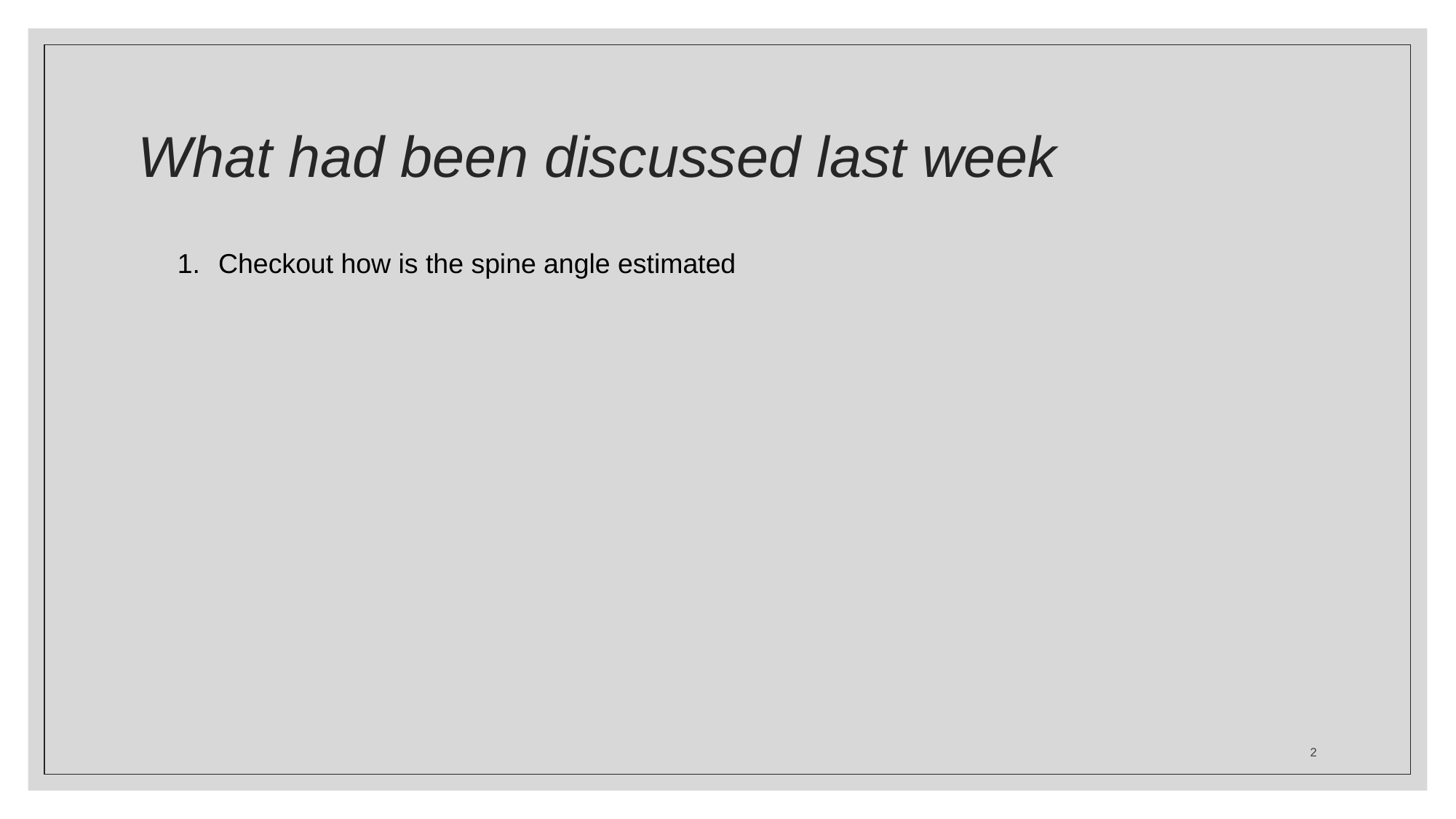

# What had been discussed last week
Checkout how is the spine angle estimated

2